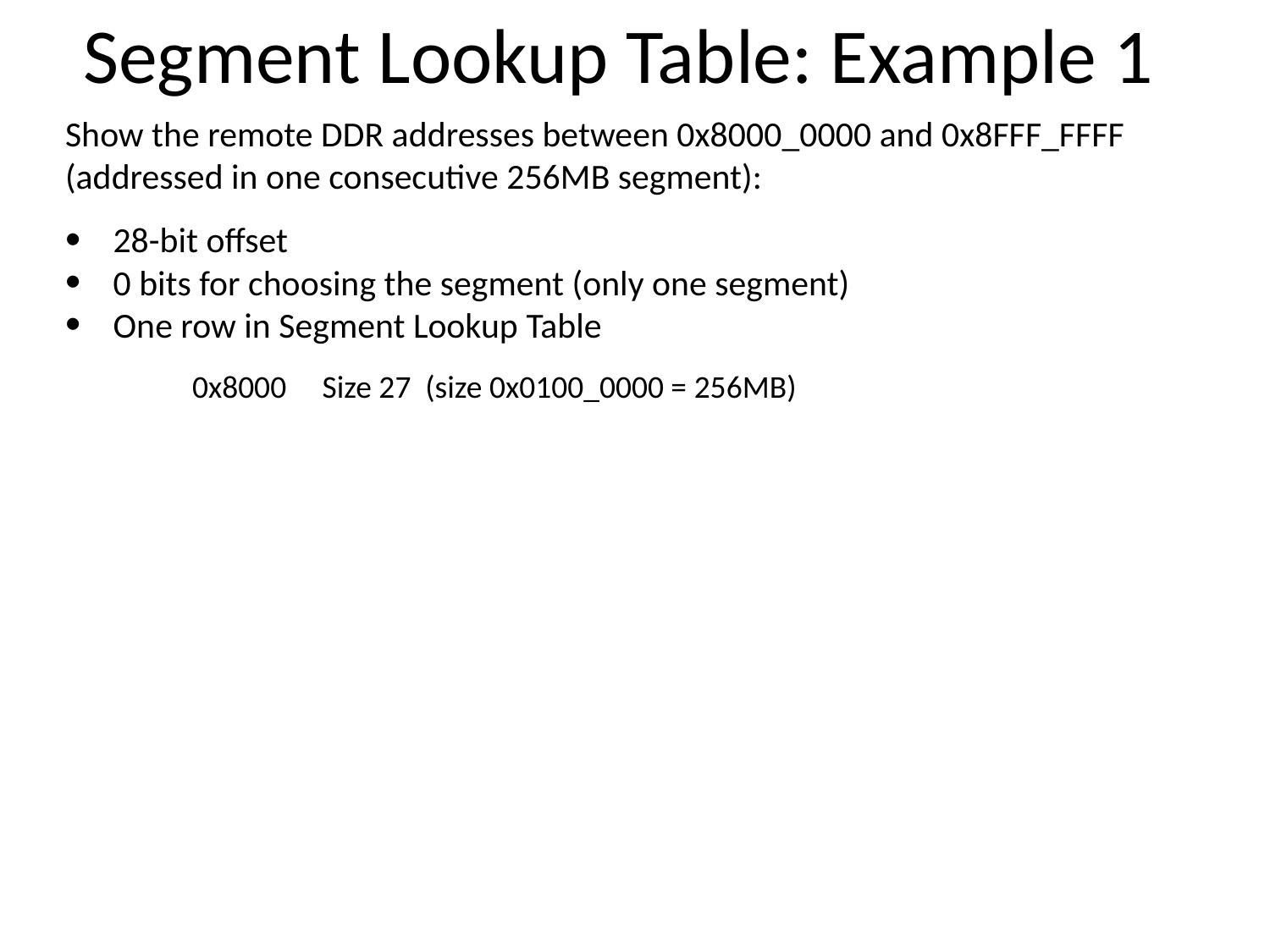

Segment Lookup Table: Example 1
Show the remote DDR addresses between 0x8000_0000 and 0x8FFF_FFFF (addressed in one consecutive 256MB segment):

28-bit offset
0 bits for choosing the segment (only one segment)
One row in Segment Lookup Table

0x8000     Size 27  (size 0x0100_0000 = 256MB)